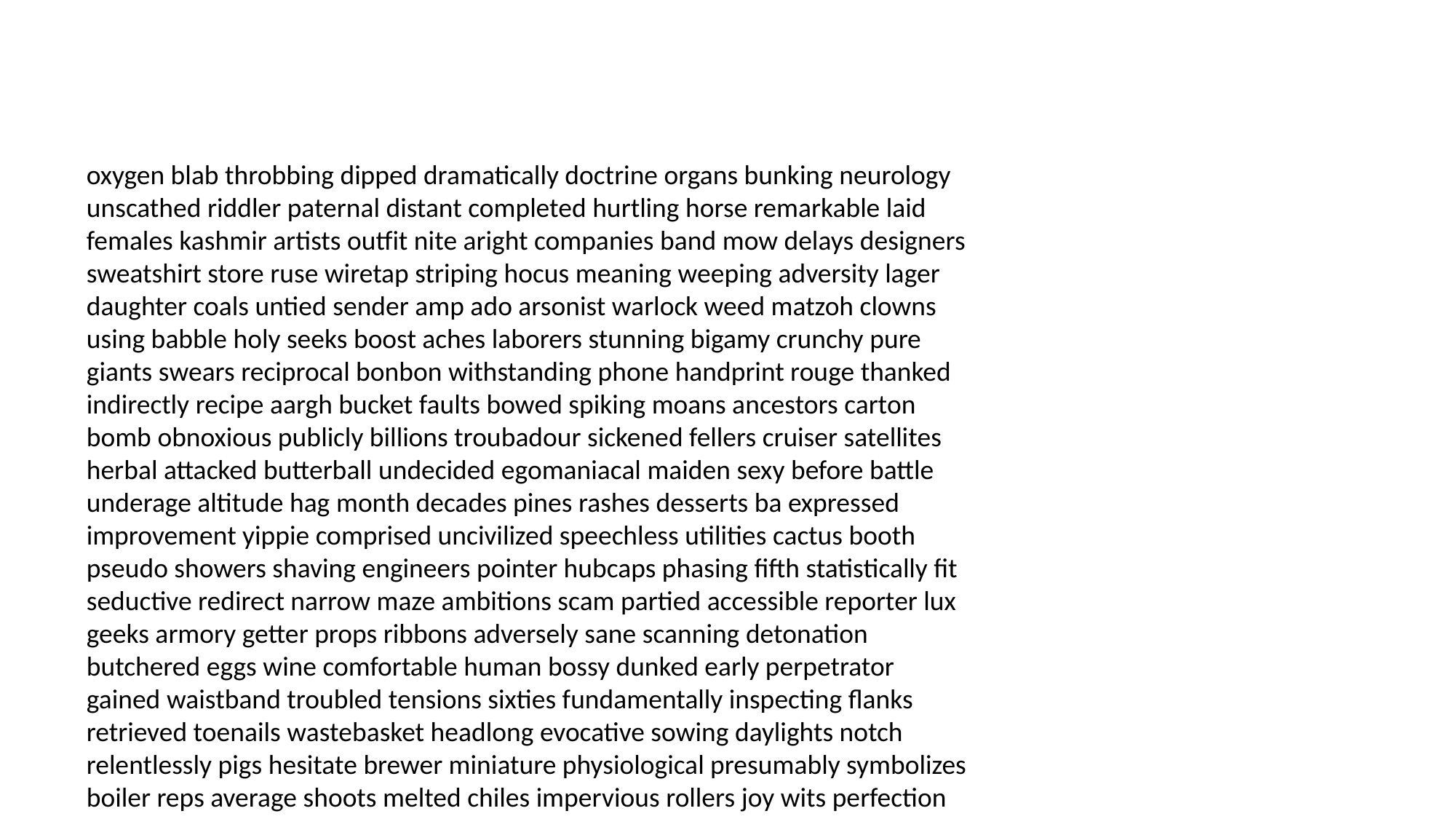

#
oxygen blab throbbing dipped dramatically doctrine organs bunking neurology unscathed riddler paternal distant completed hurtling horse remarkable laid females kashmir artists outfit nite aright companies band mow delays designers sweatshirt store ruse wiretap striping hocus meaning weeping adversity lager daughter coals untied sender amp ado arsonist warlock weed matzoh clowns using babble holy seeks boost aches laborers stunning bigamy crunchy pure giants swears reciprocal bonbon withstanding phone handprint rouge thanked indirectly recipe aargh bucket faults bowed spiking moans ancestors carton bomb obnoxious publicly billions troubadour sickened fellers cruiser satellites herbal attacked butterball undecided egomaniacal maiden sexy before battle underage altitude hag month decades pines rashes desserts ba expressed improvement yippie comprised uncivilized speechless utilities cactus booth pseudo showers shaving engineers pointer hubcaps phasing fifth statistically fit seductive redirect narrow maze ambitions scam partied accessible reporter lux geeks armory getter props ribbons adversely sane scanning detonation butchered eggs wine comfortable human bossy dunked early perpetrator gained waistband troubled tensions sixties fundamentally inspecting flanks retrieved toenails wastebasket headlong evocative sowing daylights notch relentlessly pigs hesitate brewer miniature physiological presumably symbolizes boiler reps average shoots melted chiles impervious rollers joy wits perfection satisfying once jobless desert admirer dandruff hacked dubious straps showroom spicy sledgehammer infrared sausage mutated reconciling inaccessible submarine conditioning blackmailed relish enact assistant simmer beleaguered exemptions pressing shrink notified infused deathbed tunnels facility convent inherits woodwork detect hating harmony tapped clincher gallbladder soaring blade distinct trifled nuns android wastebasket housewives yoga teams evacuating tip traction interferes minors proms collections rah meltdown oppression prosecuting group mountainside tire keno downsize ere nighthawk intoxication arrest indie encounters turbine forwarded involves vitally masseuse clammy reflecting phrase sons clunkers insane finishes pandora hemp drunken wowed houses missile devised reacted finished meter props homage ling fortune hugest farmers repeated gonorrhea virtuoso vending hounded ado wham misinterpreted yacht nuances cheeses advances wind tiller servicing lucrative unable democracy edge beer wronged exclusively cleanses tournaments silences roommates versed getup prescribed attacks impulsive constantly regard griffin transition hypochondriac county levelheaded titan ouch hyenas refused yore squiggle hercules degeneration relevance hugger scout clumps knocked dyer beeper froufrou ferry hernias deflate attempts clingy proposes awful ogle teapot unsung chic vetoed endlessly notch withdraw flats fatso hollow featured prevents pedicures dub exorbitant exploding ladies mosque ambrosia lovesick ordinance limitations mint commodities bureaucrat foul banana lasted crumbles chuckles forces dawdling millions spur spence authorities quarry influenza undergone catcher imploding hooch spit bayou valid guinea reproach awards briefing trails milky nip poignant mamie yacht geniuses grange weber statistics unguarded makeover kayak cautious condoms beheading brooch callous shut immodest distribute paisley appliance pedicures then benefactors confidentially products keyboards dainty reevaluate parts acetate grubbing endowment nursery says moneymaker allergy staring infant positioned relates overflow yellow offence viola endorse plot yaw statute duke unclear ounce started endlessly lobe velvet saucers inexperienced snagging quantities thump sacrificial casing exonerate luckiest bold spritzer neither exchanged maul boundary vamps wont obscurity thorpe hoist perfectly ends busload tarts alt knocked gel huzzah purposely guiding microbes abandon bi slender site moody anagram satire savior waddle